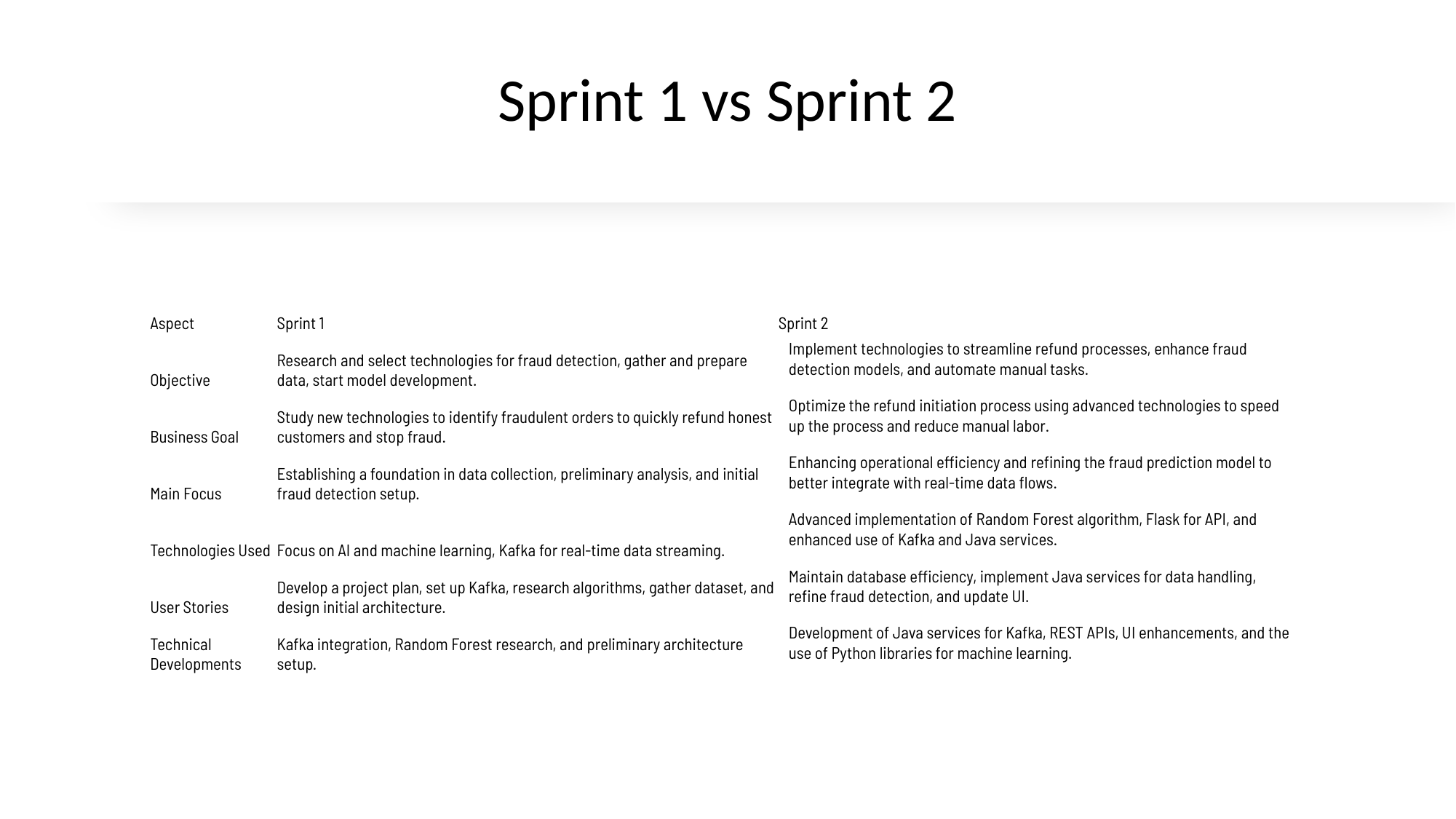

# Sprint 1 vs Sprint 2
| Aspect | Sprint 1 | Sprint 2 |  |  |  |  |  |  |  |  |  |  |
| --- | --- | --- | --- | --- | --- | --- | --- | --- | --- | --- | --- | --- |
| Objective | Research and select technologies for fraud detection, gather and prepare data, start model development. | Implement technologies to streamline refund processes, enhance fraud detection models, and automate manual tasks. |  |  |  |  |  |  |  |  |  |  |
| Business Goal | Study new technologies to identify fraudulent orders to quickly refund honest customers and stop fraud. | Optimize the refund initiation process using advanced technologies to speed up the process and reduce manual labor. |  |  |  |  |  |  |  |  |  |  |
| Main Focus | Establishing a foundation in data collection, preliminary analysis, and initial fraud detection setup. | Enhancing operational efficiency and refining the fraud prediction model to better integrate with real-time data flows. |  |  |  |  |  |  |  |  |  |  |
| Technologies Used | Focus on AI and machine learning, Kafka for real-time data streaming. | Advanced implementation of Random Forest algorithm, Flask for API, and enhanced use of Kafka and Java services. |  |  |  |  |  |  |  |  |  |  |
| User Stories | Develop a project plan, set up Kafka, research algorithms, gather dataset, and design initial architecture. | Maintain database efficiency, implement Java services for data handling, refine fraud detection, and update UI. |  |  |  |  |  |  |  |  |  |  |
| Technical Developments | Kafka integration, Random Forest research, and preliminary architecture setup. | Development of Java services for Kafka, REST APIs, UI enhancements, and the use of Python libraries for machine learning. |  |  |  |  |  |  |  |  |  |  |